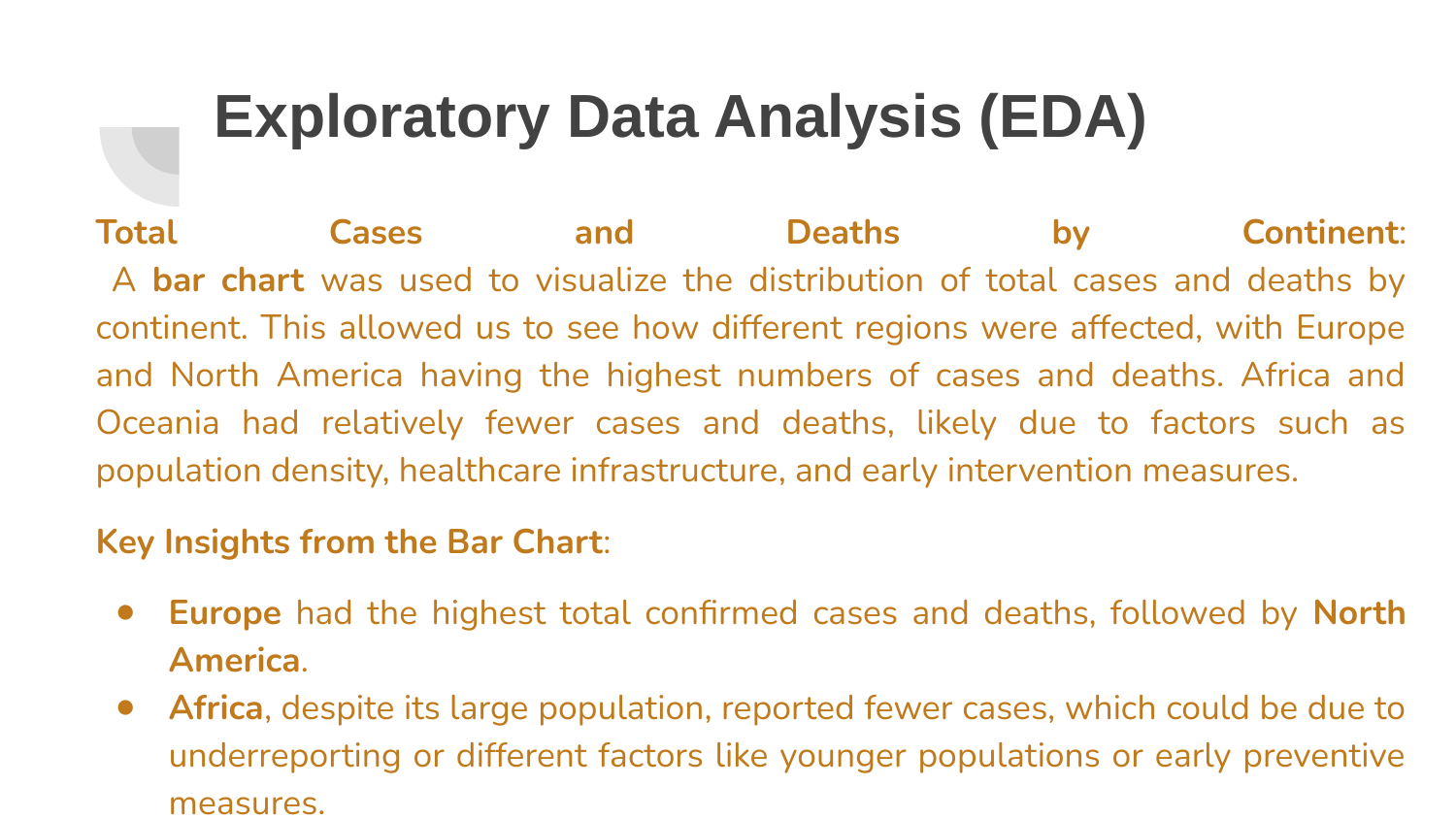

# Exploratory Data Analysis (EDA)
Total Cases and Deaths by Continent:
 A bar chart was used to visualize the distribution of total cases and deaths by continent. This allowed us to see how different regions were affected, with Europe and North America having the highest numbers of cases and deaths. Africa and Oceania had relatively fewer cases and deaths, likely due to factors such as population density, healthcare infrastructure, and early intervention measures.
Key Insights from the Bar Chart:
Europe had the highest total confirmed cases and deaths, followed by North America.
Africa, despite its large population, reported fewer cases, which could be due to underreporting or different factors like younger populations or early preventive measures.